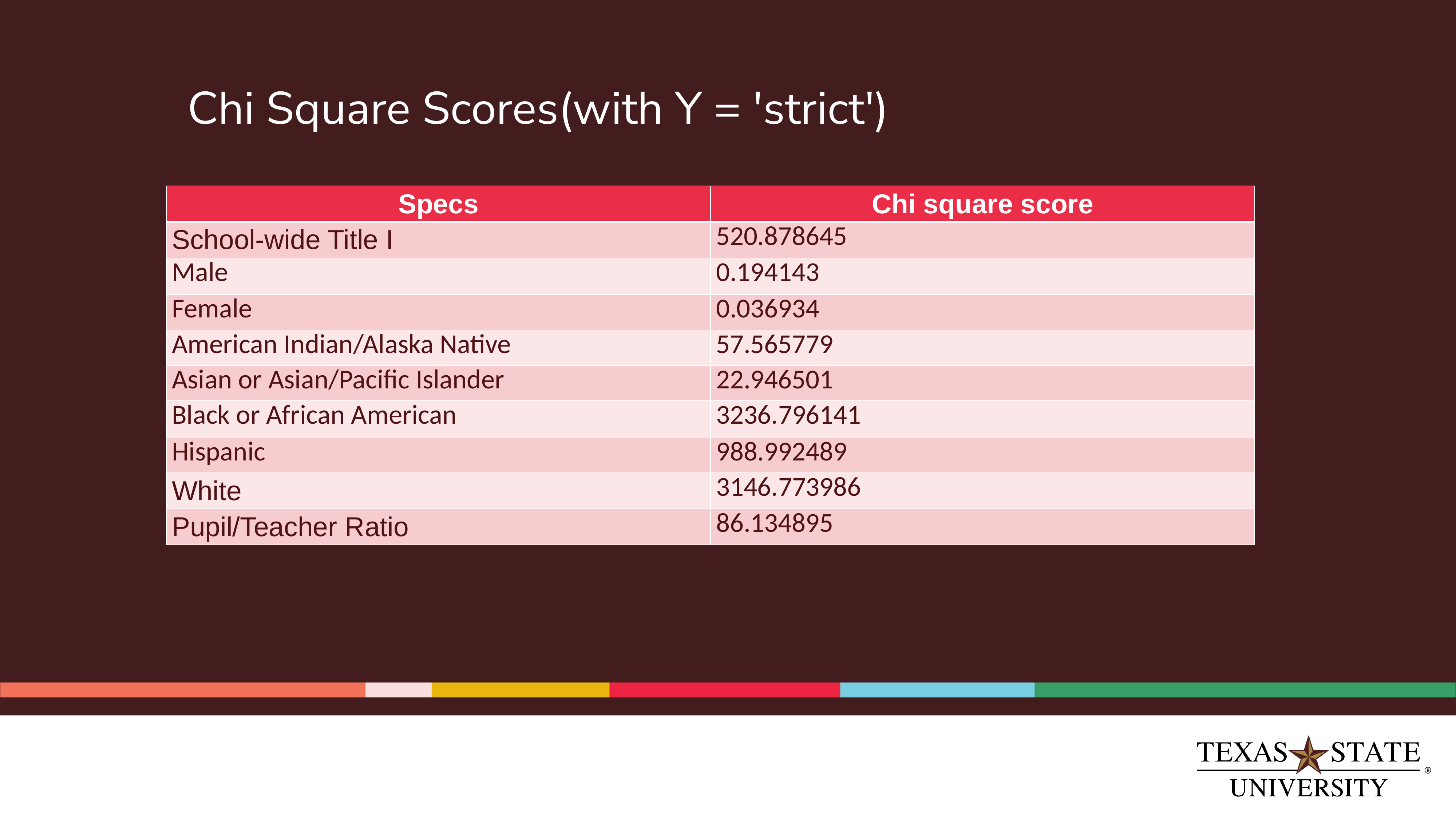

# Chi Square Scores(with Y = 'strict')
| Specs | Chi square score |
| --- | --- |
| School-wide Title I | 520.878645 |
| Male | 0.194143 |
| Female | 0.036934 |
| American Indian/Alaska Native | 57.565779 |
| Asian or Asian/Pacific Islander | 22.946501 |
| Black or African American | 3236.796141 |
| Hispanic | 988.992489 |
| White | 3146.773986 |
| Pupil/Teacher Ratio | 86.134895 |